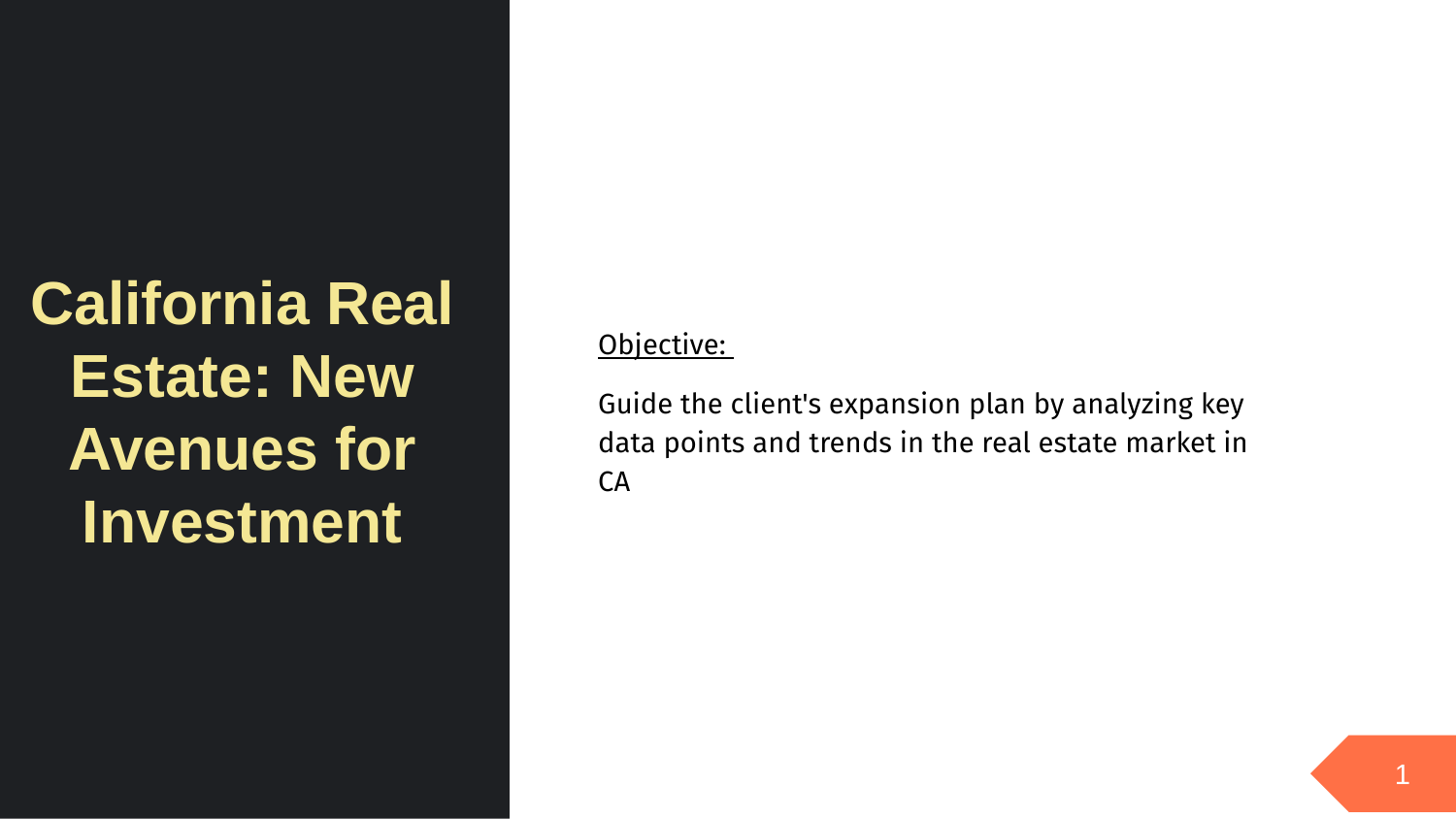

# California Real Estate: New Avenues for Investment
Objective:
Guide the client's expansion plan by analyzing key data points and trends in the real estate market in CA
1